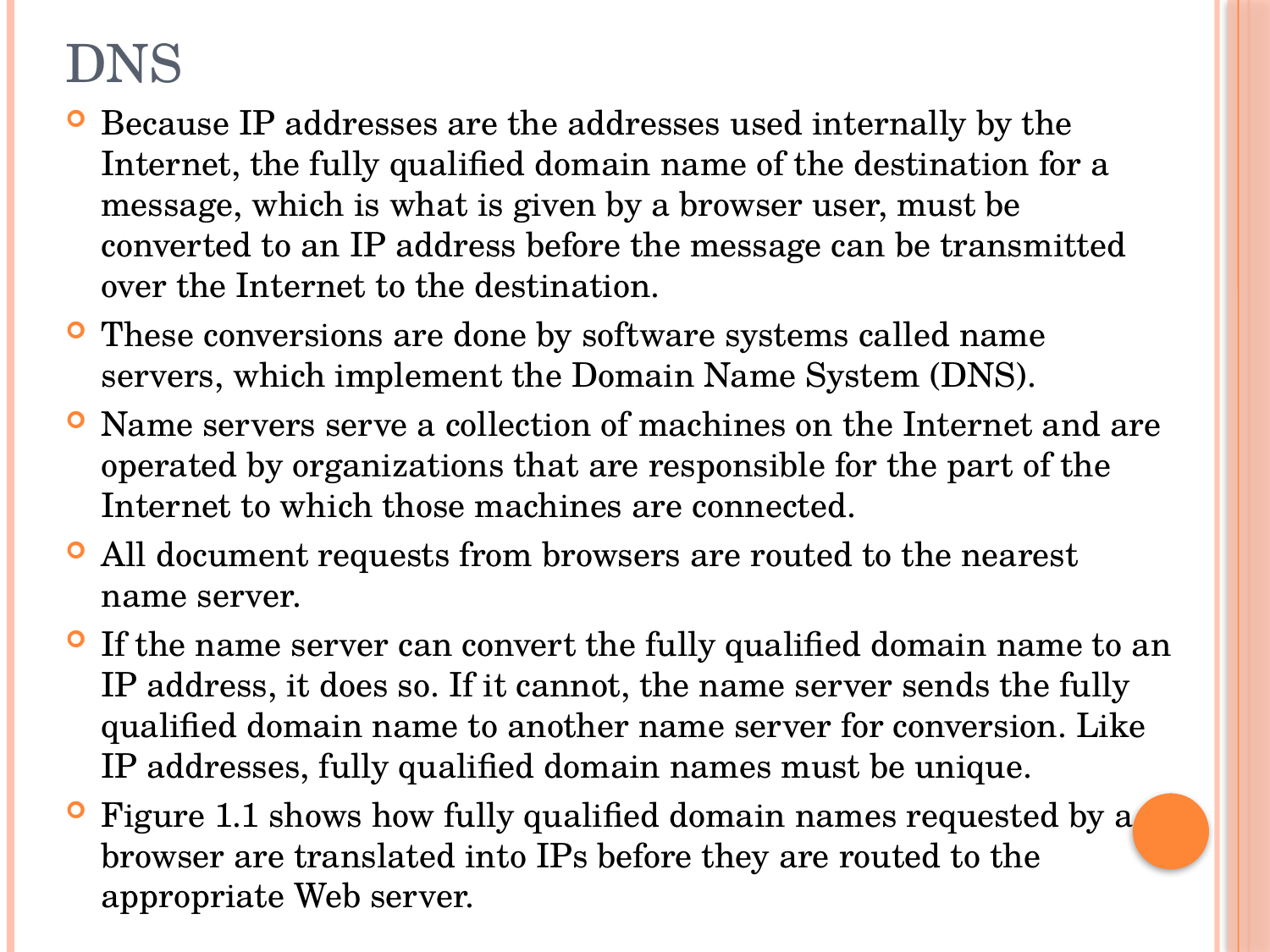

# DNS
Because IP addresses are the addresses used internally by the Internet, the fully qualified domain name of the destination for a message, which is what is given by a browser user, must be converted to an IP address before the message can be transmitted over the Internet to the destination.
These conversions are done by software systems called name servers, which implement the Domain Name System (DNS).
Name servers serve a collection of machines on the Internet and are operated by organizations that are responsible for the part of the Internet to which those machines are connected.
All document requests from browsers are routed to the nearest name server.
If the name server can convert the fully qualified domain name to an IP address, it does so. If it cannot, the name server sends the fully qualified domain name to another name server for conversion. Like IP addresses, fully qualified domain names must be unique.
Figure 1.1 shows how fully qualified domain names requested by a browser are translated into IPs before they are routed to the appropriate Web server.